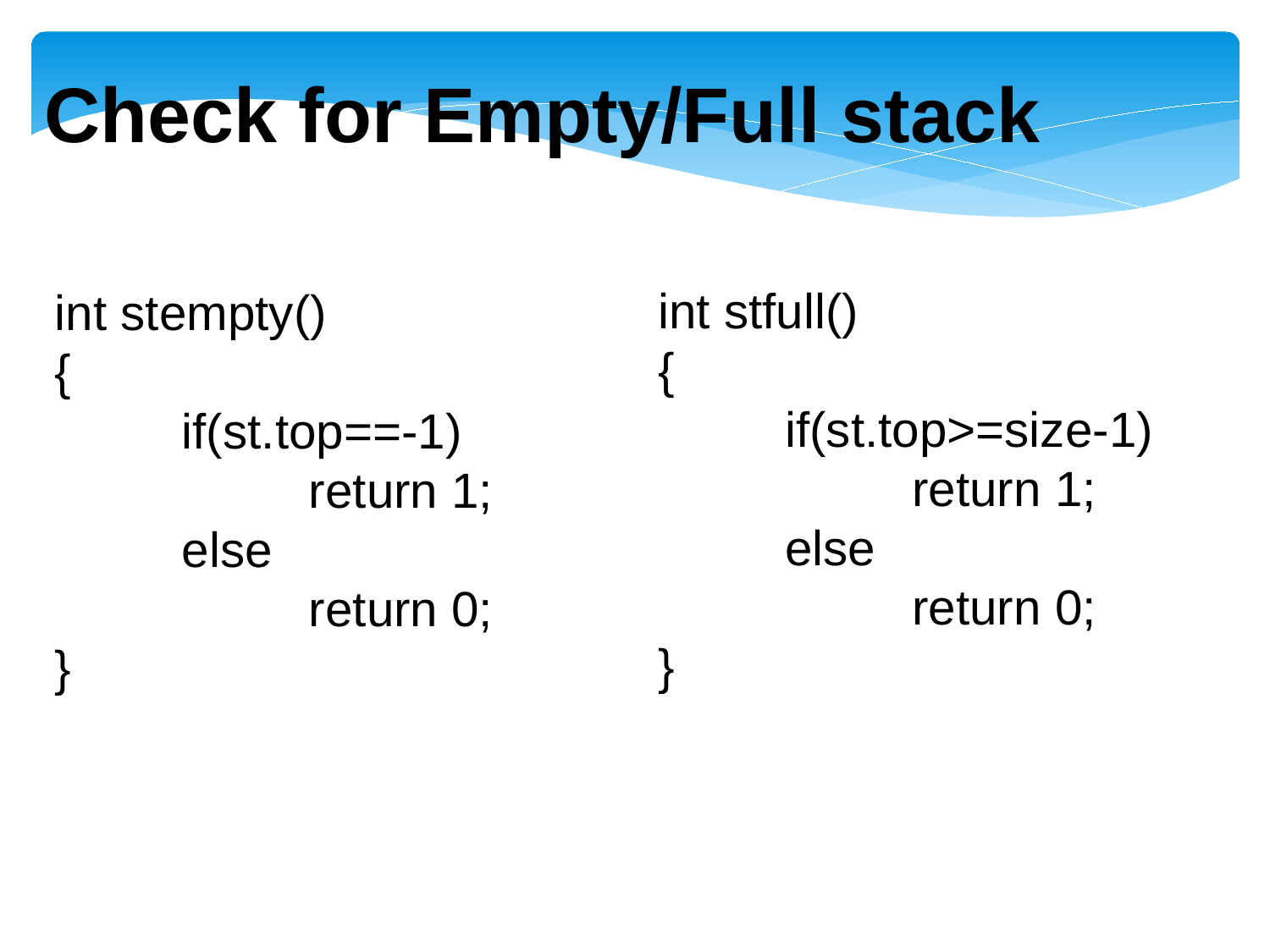

Check for Empty/Full stack
int stfull()
{
	if(st.top>=size-1)
    		return 1;
	else
    		return 0;
}
int stempty()
{
 	if(st.top==-1)
    		return 1;
 	else
    		return 0;
}